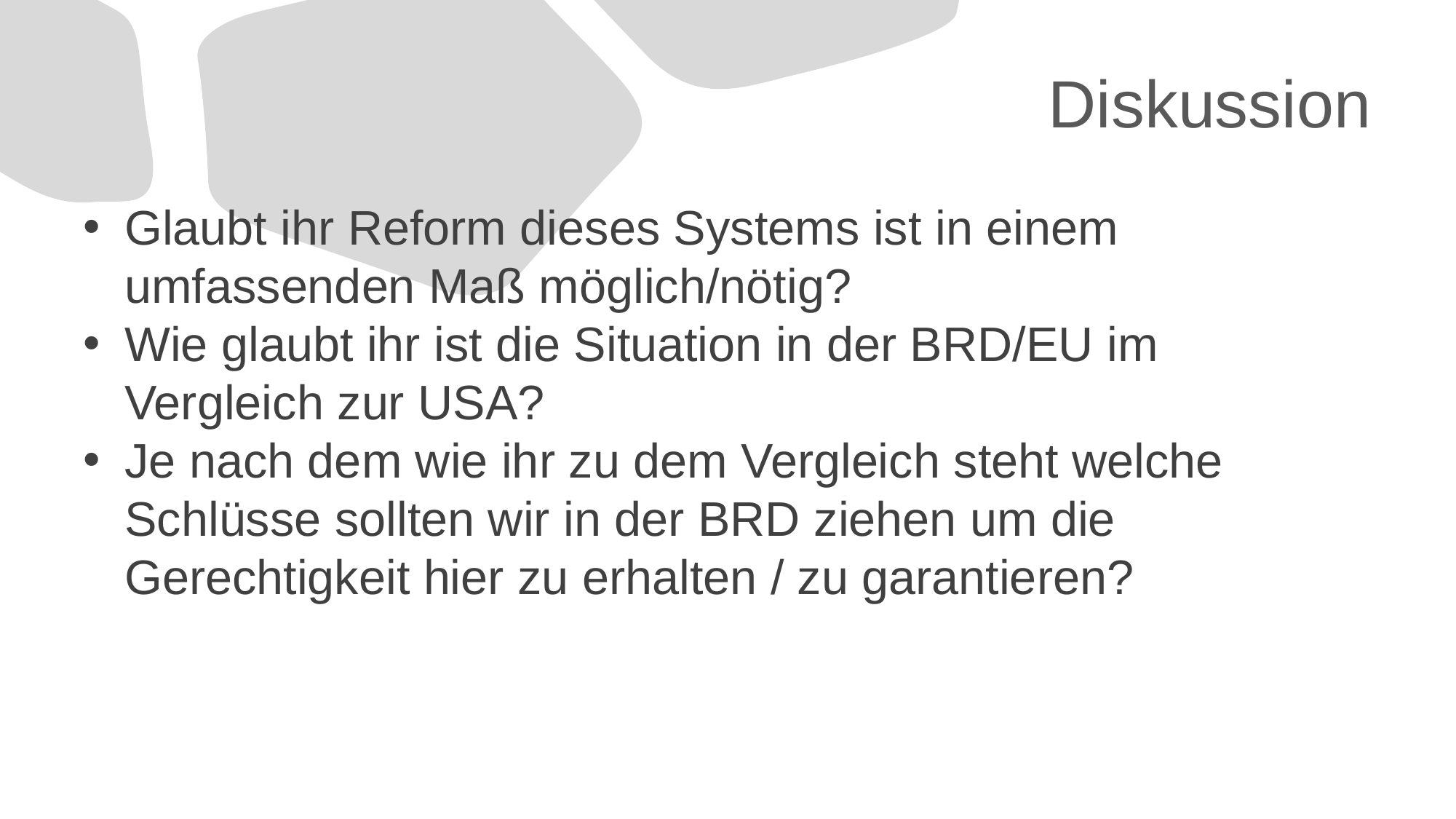

# Diskussion
Glaubt ihr Reform dieses Systems ist in einem umfassenden Maß möglich/nötig?
Wie glaubt ihr ist die Situation in der BRD/EU im Vergleich zur USA?
Je nach dem wie ihr zu dem Vergleich steht welche Schlüsse sollten wir in der BRD ziehen um die Gerechtigkeit hier zu erhalten / zu garantieren?